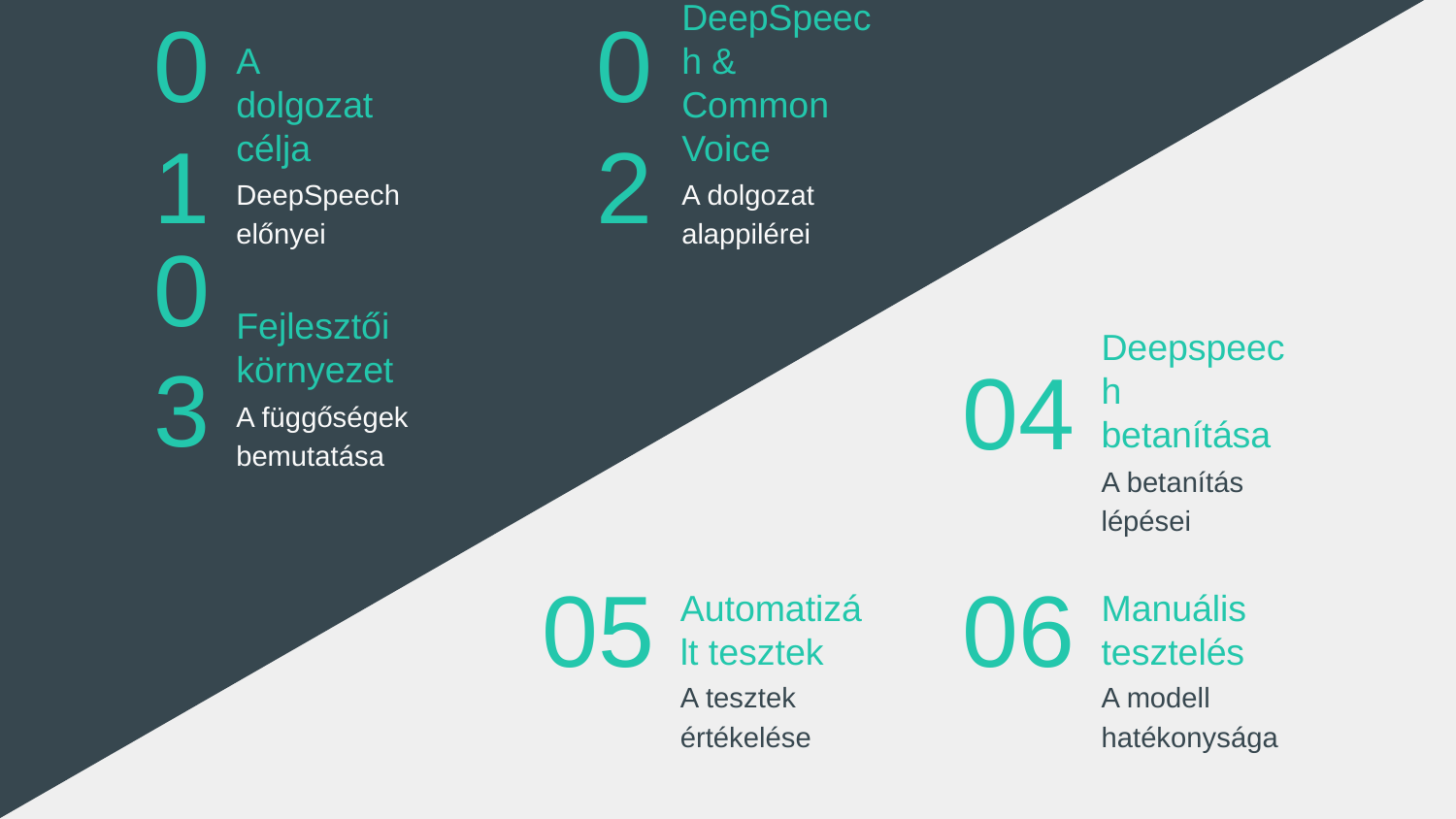

# 01
02
A dolgozat célja
DeepSpeech & Common Voice
DeepSpeech előnyei
A dolgozat alappilérei
03
Fejlesztői környezet
04
Deepspeech betanítása
A függőségek bemutatása
A betanítás lépései
05
06
Automatizált tesztek
Manuális tesztelés
A tesztek értékelése
A modell hatékonysága